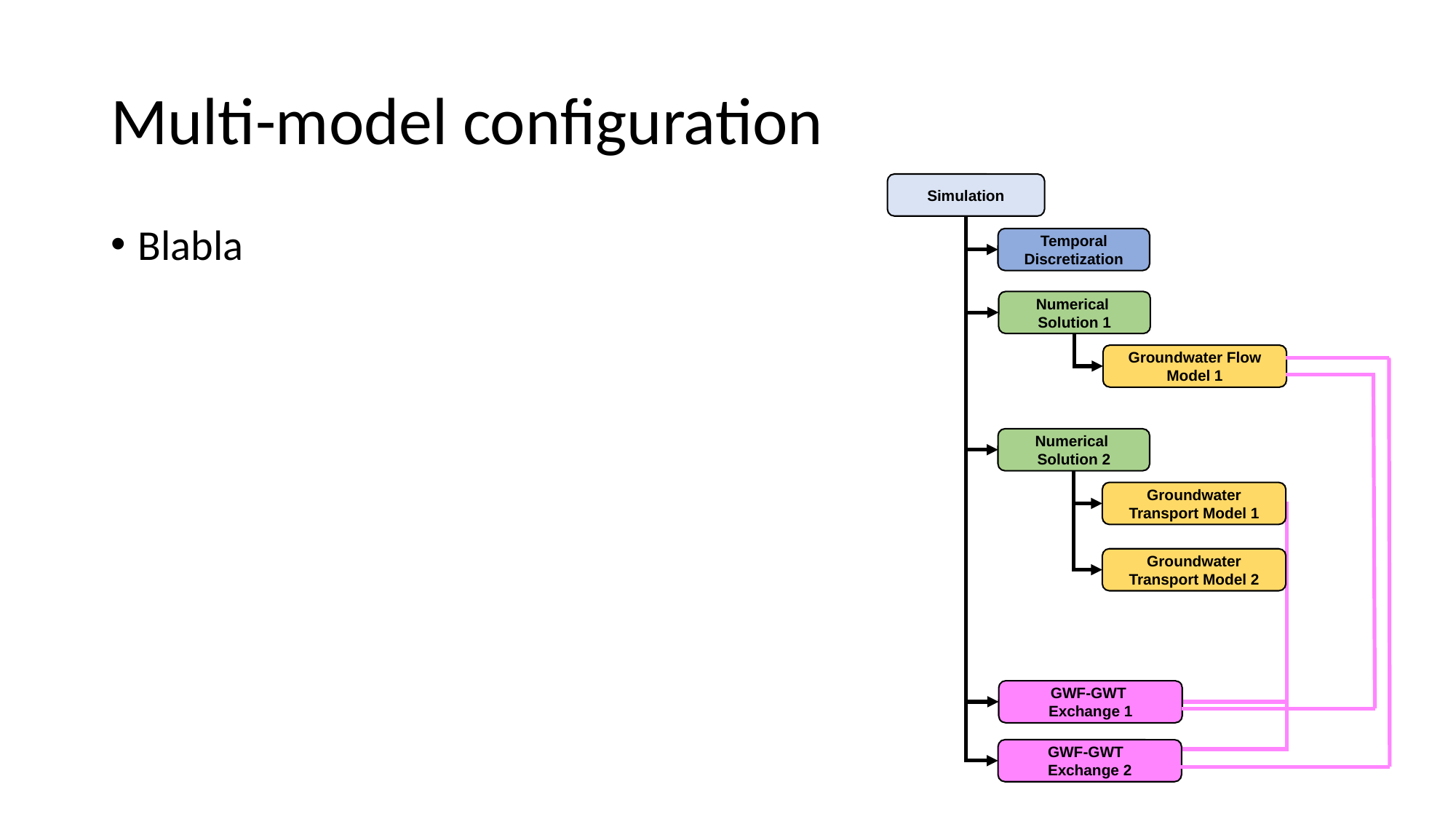

# Multi-model configuration
Simulation
Temporal Discretization
Numerical  Solution 1
Groundwater Flow Model 1
Numerical  Solution 2
Groundwater Transport Model 1
Groundwater Transport Model 2
GWF-GWT
Exchange 1
GWF-GWT
Exchange 2
Blabla